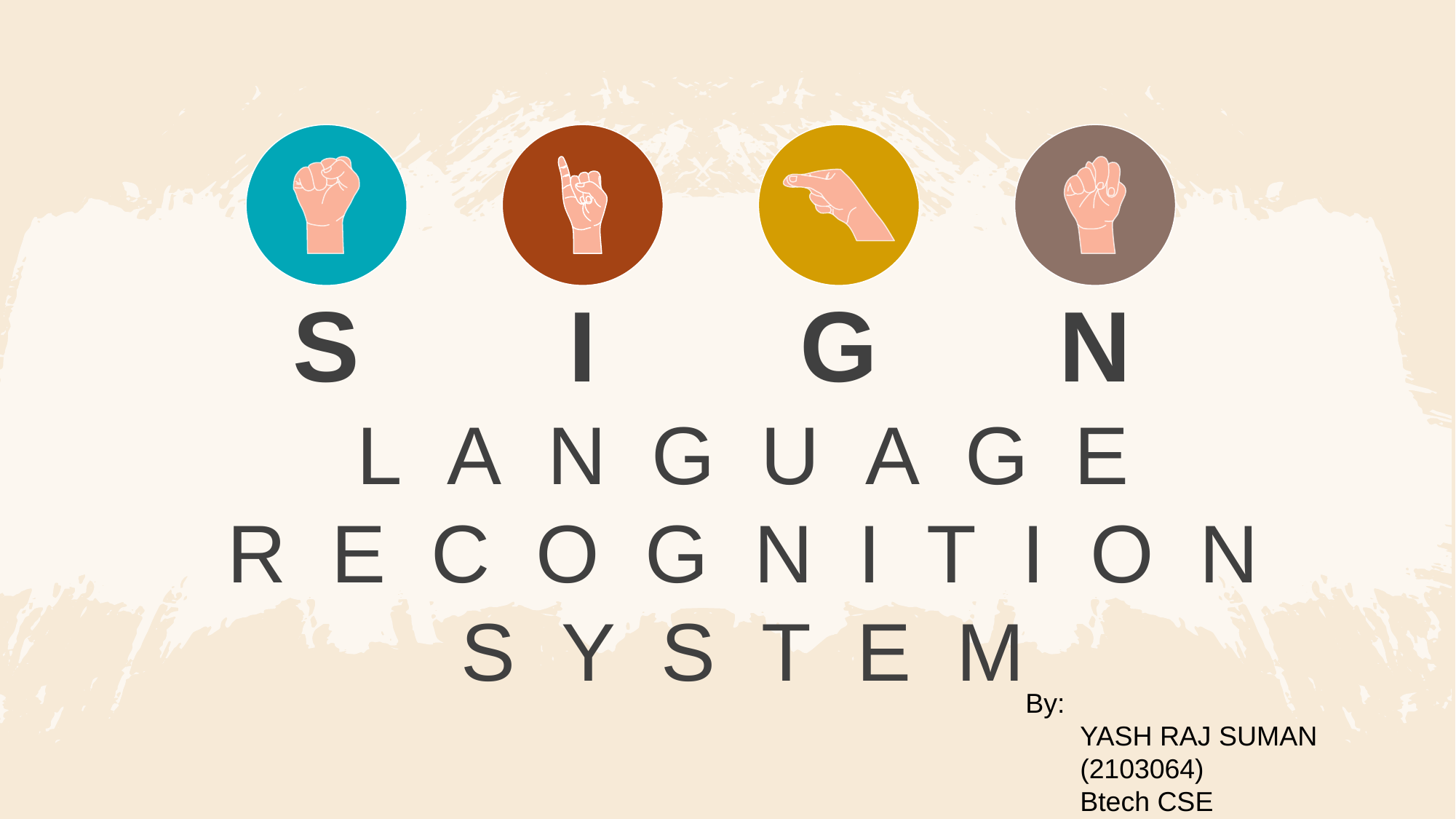

S
I
G
N
LANGUAGE
RECOGNITION
SYSTEM
By:
YASH RAJ SUMAN (2103064)
Btech CSE